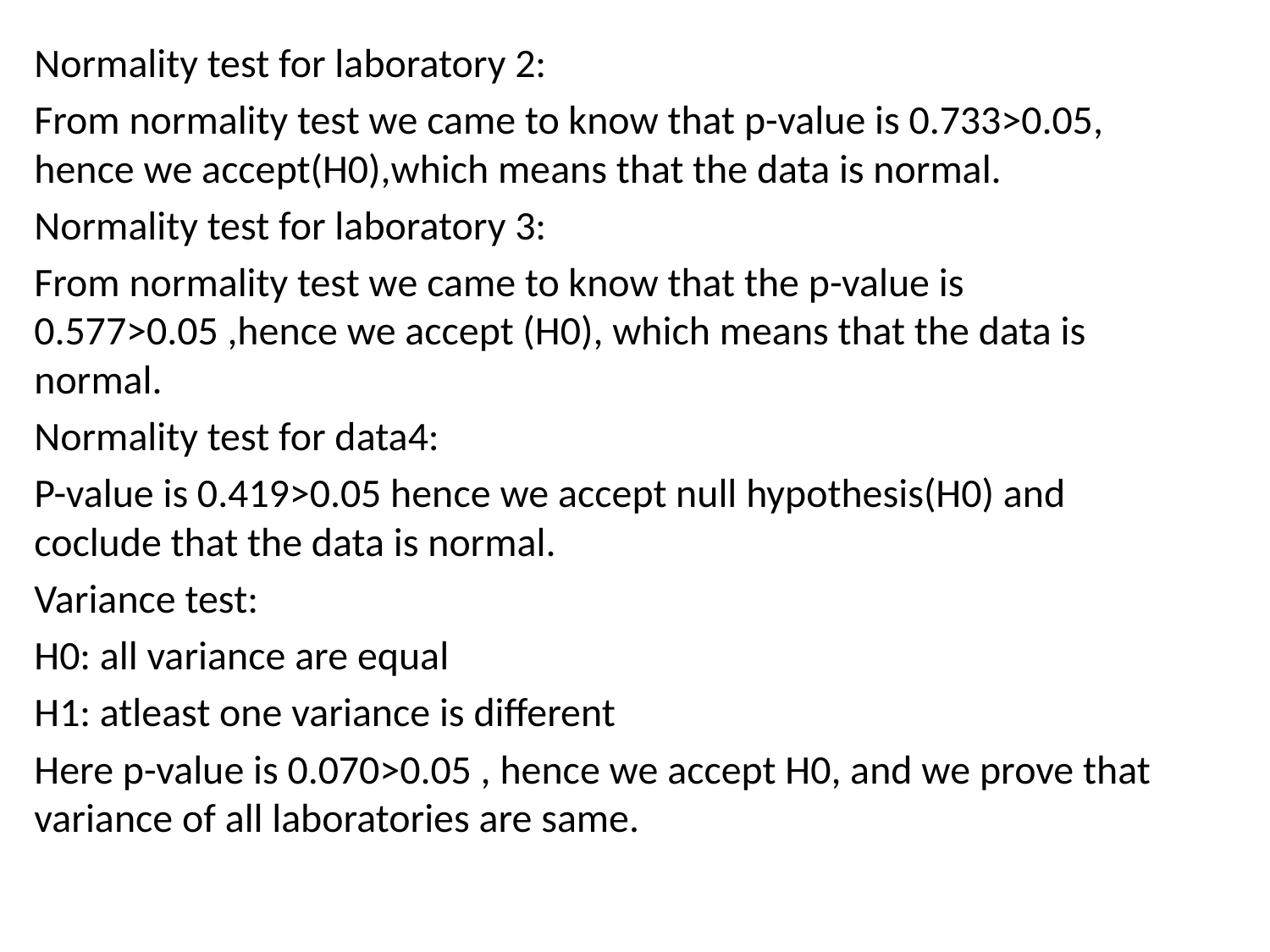

Normality test for laboratory 2:
From normality test we came to know that p-value is 0.733>0.05, hence we accept(H0),which means that the data is normal.
Normality test for laboratory 3:
From normality test we came to know that the p-value is 0.577>0.05 ,hence we accept (H0), which means that the data is normal.
Normality test for data4:
P-value is 0.419>0.05 hence we accept null hypothesis(H0) and coclude that the data is normal.
Variance test:
H0: all variance are equal
H1: atleast one variance is different
Here p-value is 0.070>0.05 , hence we accept H0, and we prove that variance of all laboratories are same.